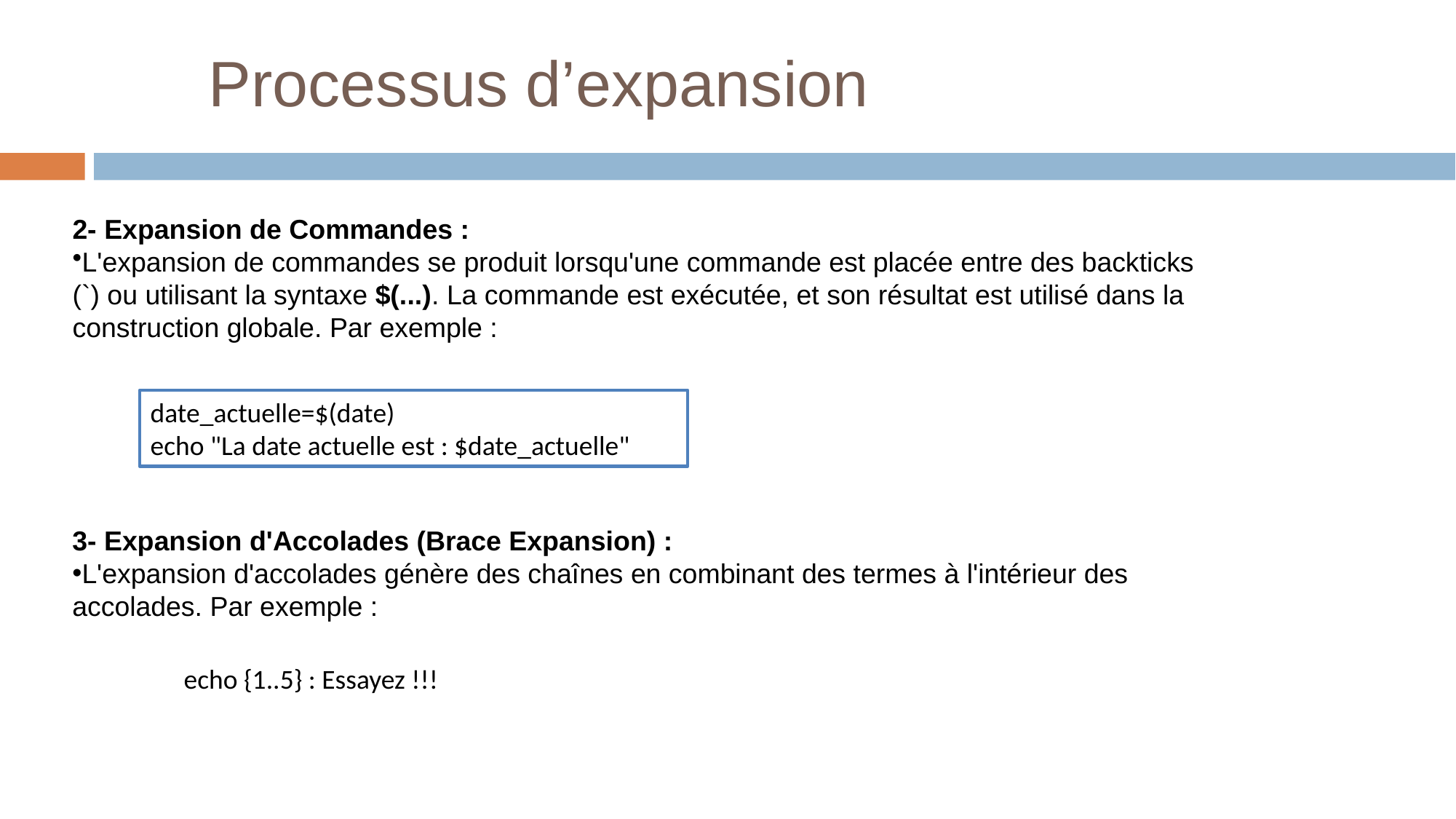

# Processus d’expansion
2- Expansion de Commandes :
L'expansion de commandes se produit lorsqu'une commande est placée entre des backticks (`) ou utilisant la syntaxe $(...). La commande est exécutée, et son résultat est utilisé dans la construction globale. Par exemple :

date_actuelle=$(date)
echo "La date actuelle est : $date_actuelle"
3- Expansion d'Accolades (Brace Expansion) :
L'expansion d'accolades génère des chaînes en combinant des termes à l'intérieur des accolades. Par exemple :
echo {1..5} : Essayez !!!